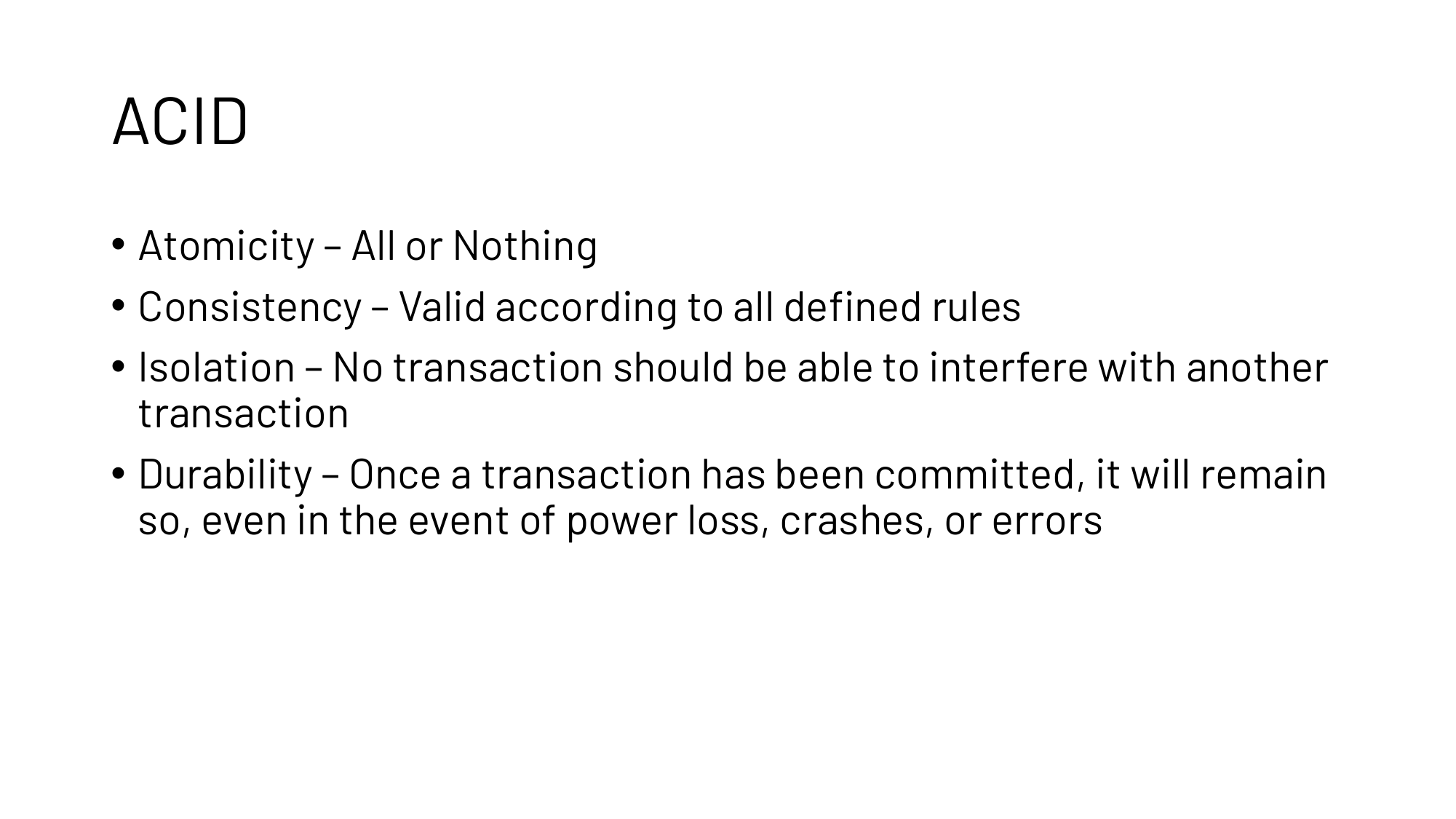

# ACID
Atomicity – All or Nothing
Consistency – Valid according to all defined rules
Isolation – No transaction should be able to interfere with another transaction
Durability – Once a transaction has been committed, it will remain so, even in the event of power loss, crashes, or errors